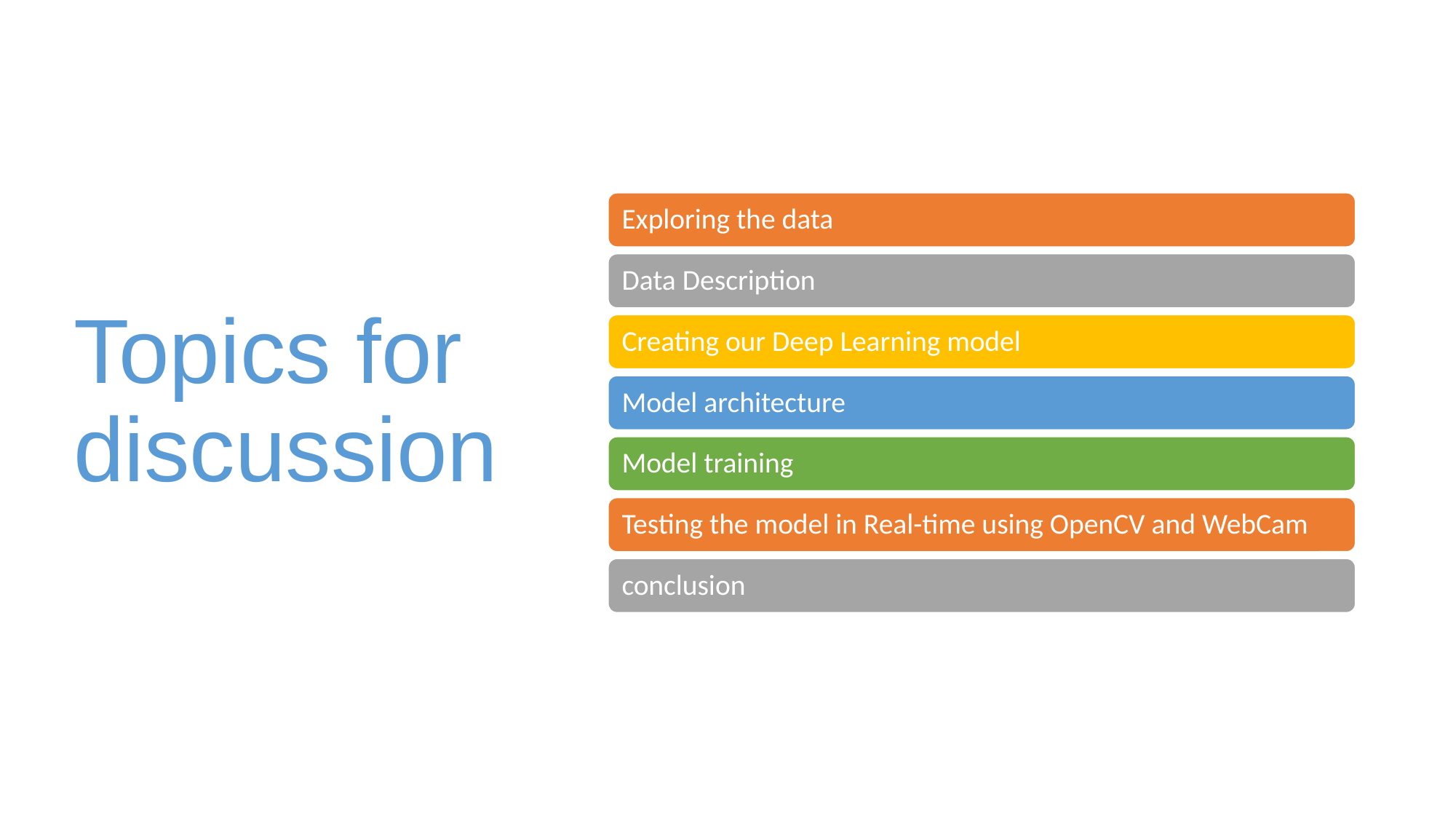

# Topics for discussion
Exploring the data
Data Description
Creating our Deep Learning model
Model architecture
Model training
Testing the model in Real-time using OpenCV and WebCam
conclusion